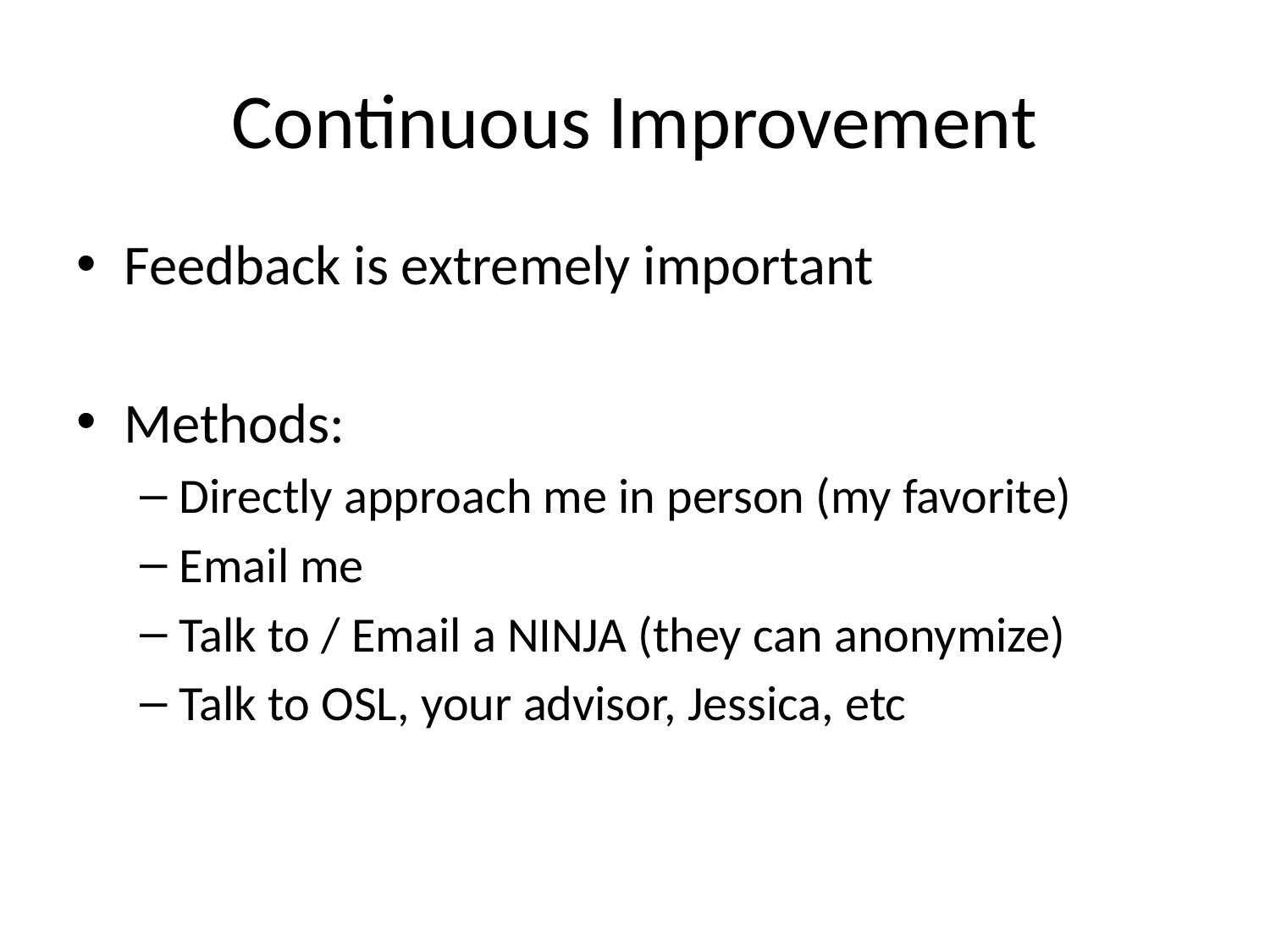

# Continuous Improvement
Feedback is extremely important

Methods:
Directly approach me in person (my favorite)
Email me
Talk to / Email a NINJA (they can anonymize)
Talk to OSL, your advisor, Jessica, etc